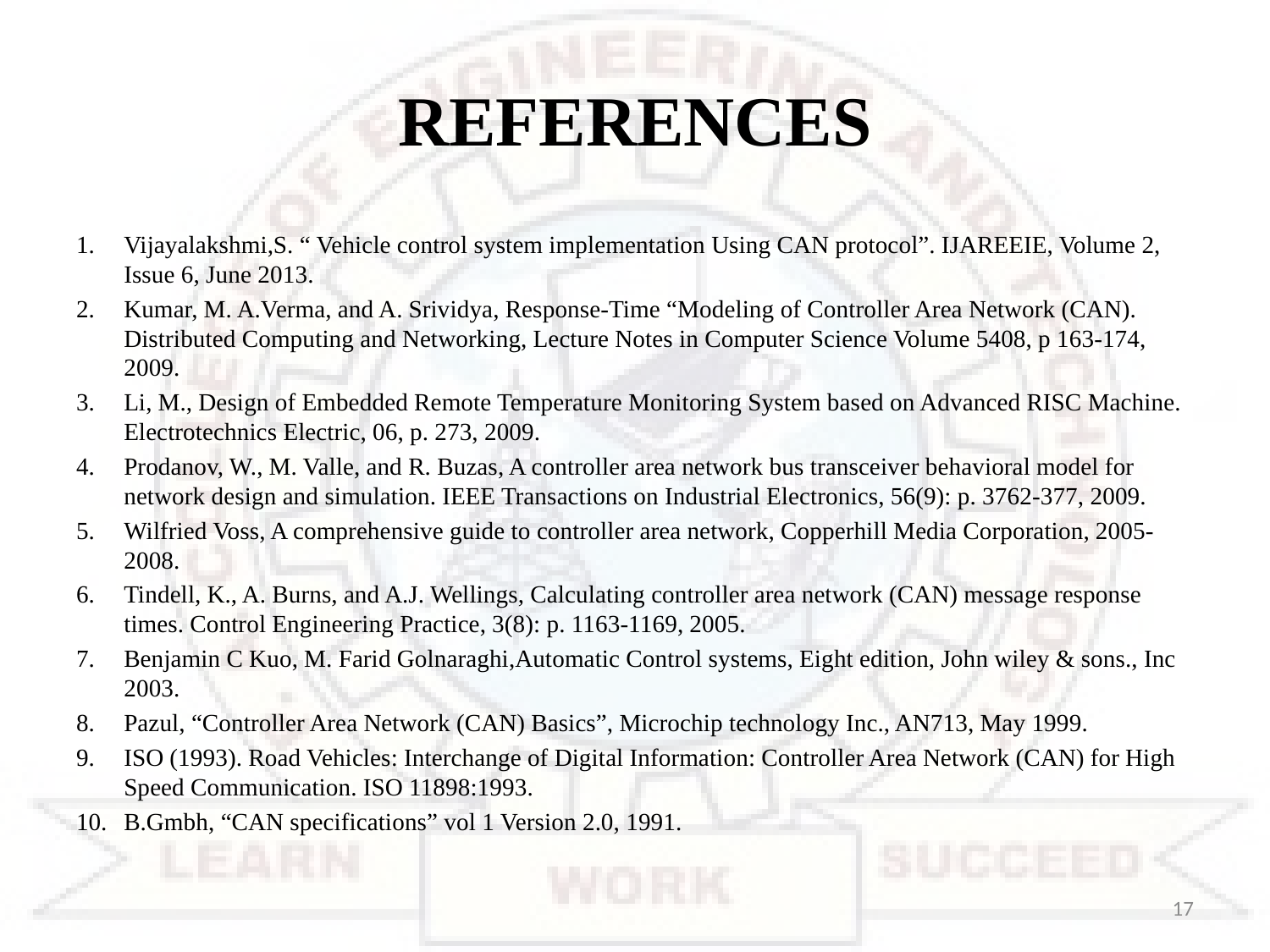

# REFERENCES
Vijayalakshmi,S. “ Vehicle control system implementation Using CAN protocol”. IJAREEIE, Volume 2, Issue 6, June 2013.
Kumar, M. A.Verma, and A. Srividya, Response-Time “Modeling of Controller Area Network (CAN). Distributed Computing and Networking, Lecture Notes in Computer Science Volume 5408, p 163-174, 2009.
Li, M., Design of Embedded Remote Temperature Monitoring System based on Advanced RISC Machine. Electrotechnics Electric, 06, p. 273, 2009.
Prodanov, W., M. Valle, and R. Buzas, A controller area network bus transceiver behavioral model for network design and simulation. IEEE Transactions on Industrial Electronics, 56(9): p. 3762-377, 2009.
Wilfried Voss, A comprehensive guide to controller area network, Copperhill Media Corporation, 2005-2008.
Tindell, K., A. Burns, and A.J. Wellings, Calculating controller area network (CAN) message response times. Control Engineering Practice, 3(8): p. 1163-1169, 2005.
Benjamin C Kuo, M. Farid Golnaraghi,Automatic Control systems, Eight edition, John wiley & sons., Inc 2003.
Pazul, “Controller Area Network (CAN) Basics”, Microchip technology Inc., AN713, May 1999.
ISO (1993). Road Vehicles: Interchange of Digital Information: Controller Area Network (CAN) for High Speed Communication. ISO 11898:1993.
B.Gmbh, “CAN specifications” vol 1 Version 2.0, 1991.

17